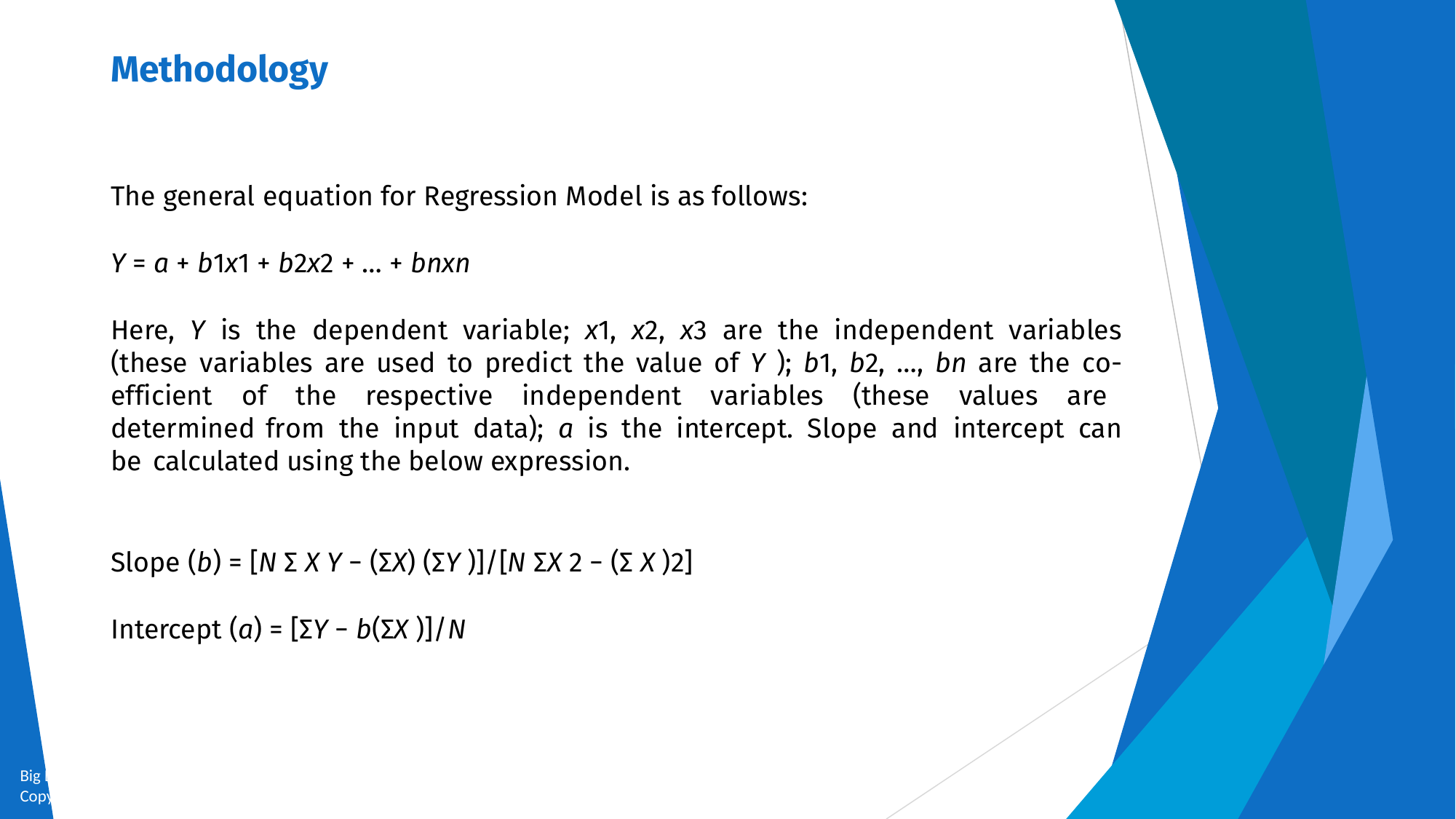

# Methodology
The general equation for Regression Model is as follows:

Y = a + b1x1 + b2x2 + … + bnxn

Here,  Y  is  the  dependent  variable;  x1,  x2,  x3  are  the  independent  variables (these variables are used to predict the value of Y ); b1, b2, …, bn are the co- efficient  of  the  respective  independent  variables  (these  values  are  determined from the input data); a is the intercept. Slope and intercept can be calculated using the below expression.

Slope (b) = [N Σ X Y − (ΣX) (ΣY )]/[N ΣX 2 − (Σ X )2]

Intercept (a) = [ΣY − b(ΣX )]/N
Big Data and Analytics by Seema Acharya and Subhashini Chellappan
Copyright 2015, WILEY INDIA PVT. LTD.